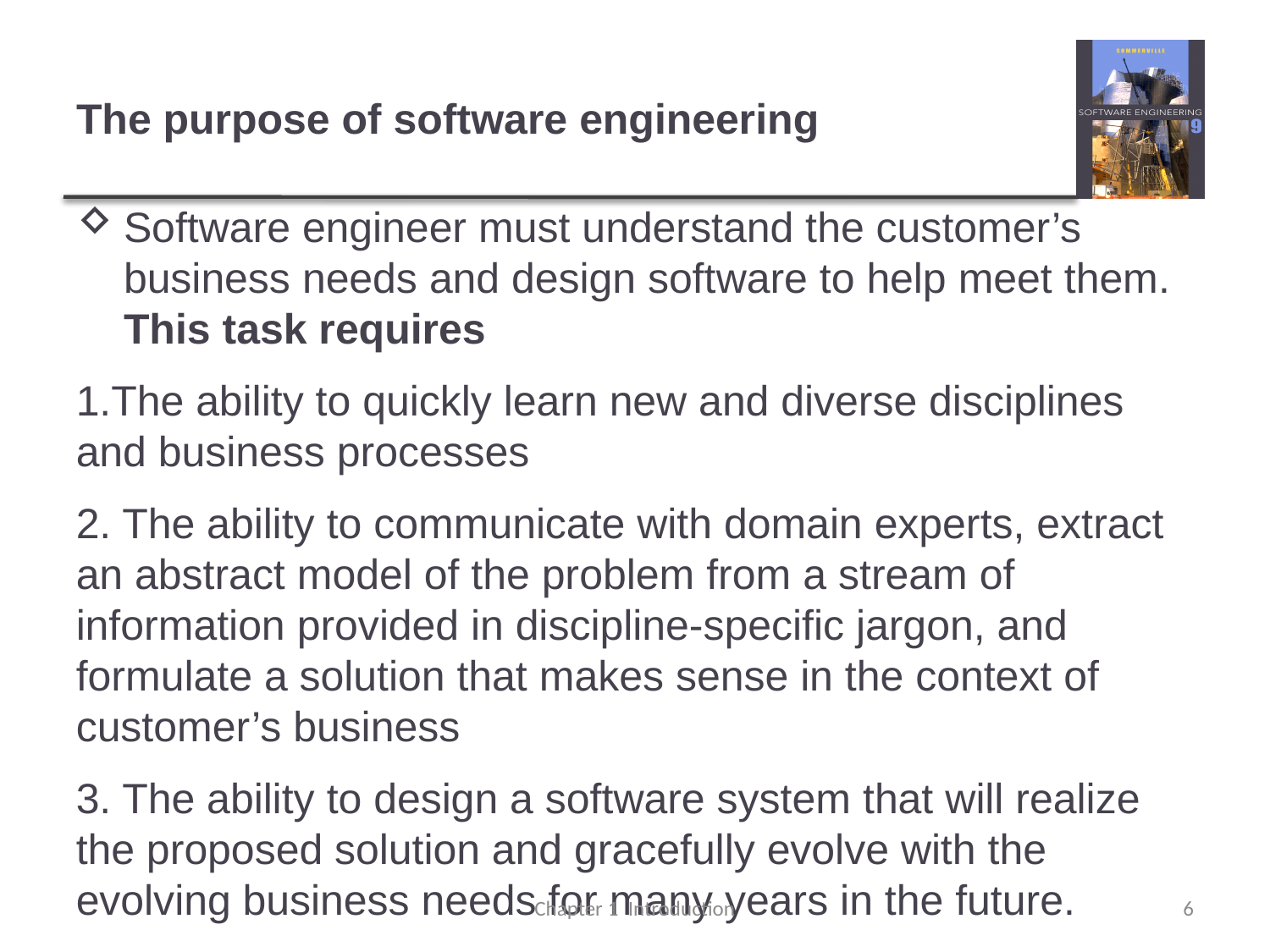

# The purpose of software engineering
Software engineer must understand the customer’s business needs and design software to help meet them. This task requires
1.The ability to quickly learn new and diverse disciplines and business processes
2. The ability to communicate with domain experts, extract an abstract model of the problem from a stream of information provided in discipline-specific jargon, and formulate a solution that makes sense in the context of customer’s business
3. The ability to design a software system that will realize the proposed solution and gracefully evolve with the evolving business needs for many years in the future.

Chapter 1  Introduction
6